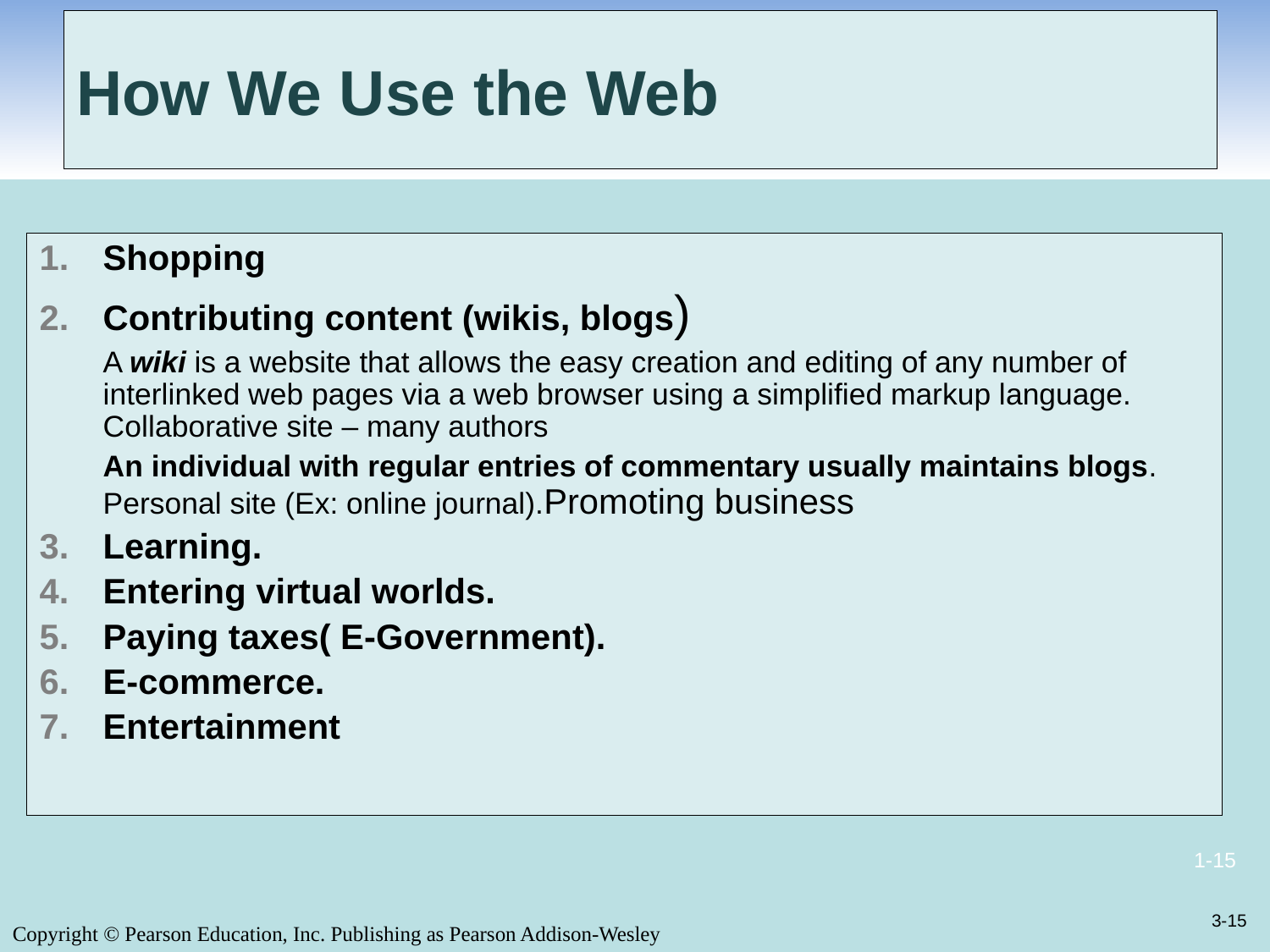

# How We Use the Web
Shopping
Contributing content (wikis, blogs)
A wiki is a website that allows the easy creation and editing of any number of interlinked web pages via a web browser using a simplified markup language. Collaborative site – many authors
An individual with regular entries of commentary usually maintains blogs. Personal site (Ex: online journal).Promoting business
Learning.
Entering virtual worlds.
Paying taxes( E-Government).
E-commerce.
Entertainment
3-15